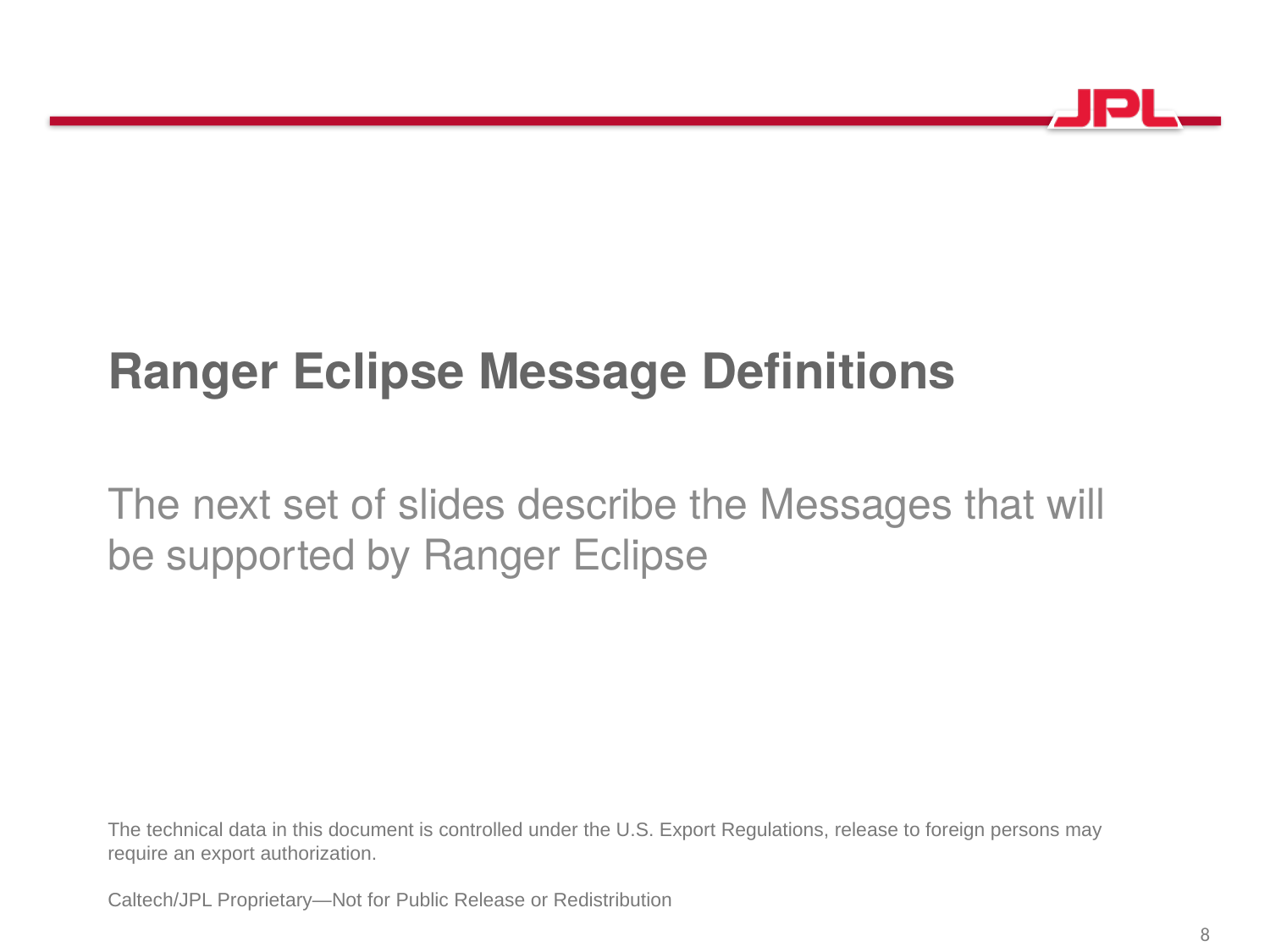

# Ranger Eclipse Message Definitions
The next set of slides describe the Messages that will be supported by Ranger Eclipse
The technical data in this document is controlled under the U.S. Export Regulations, release to foreign persons may require an export authorization.

Caltech/JPL Proprietary—Not for Public Release or Redistribution